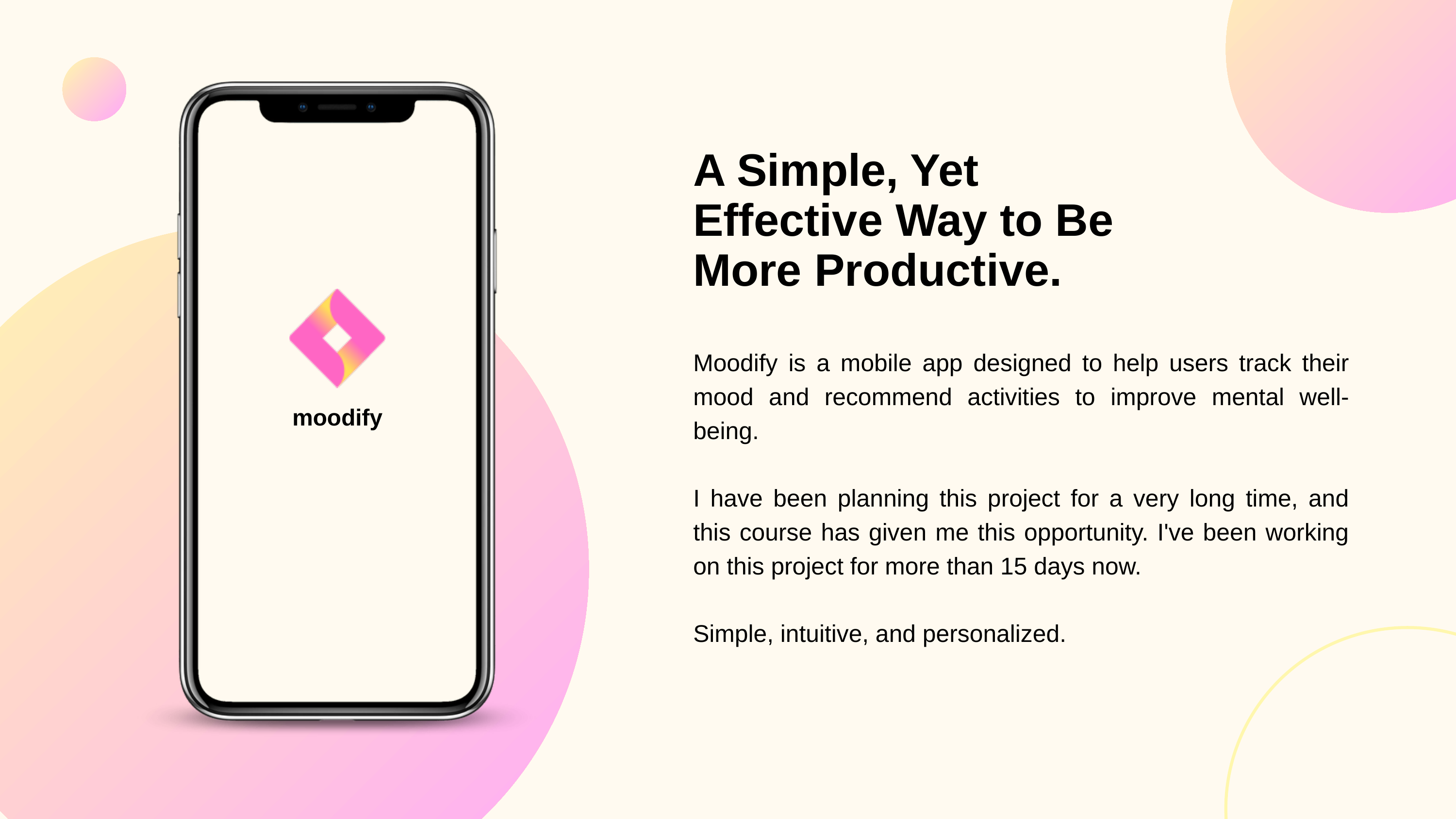

A Simple, Yet
Effective Way to Be More Productive.

Moodify is a mobile app designed to help users track their mood and recommend activities to improve mental well-being.

I have been planning this project for a very long time, and this course has given me this opportunity. I've been working on this project for more than 15 days now.

Simple, intuitive, and personalized.
moodify